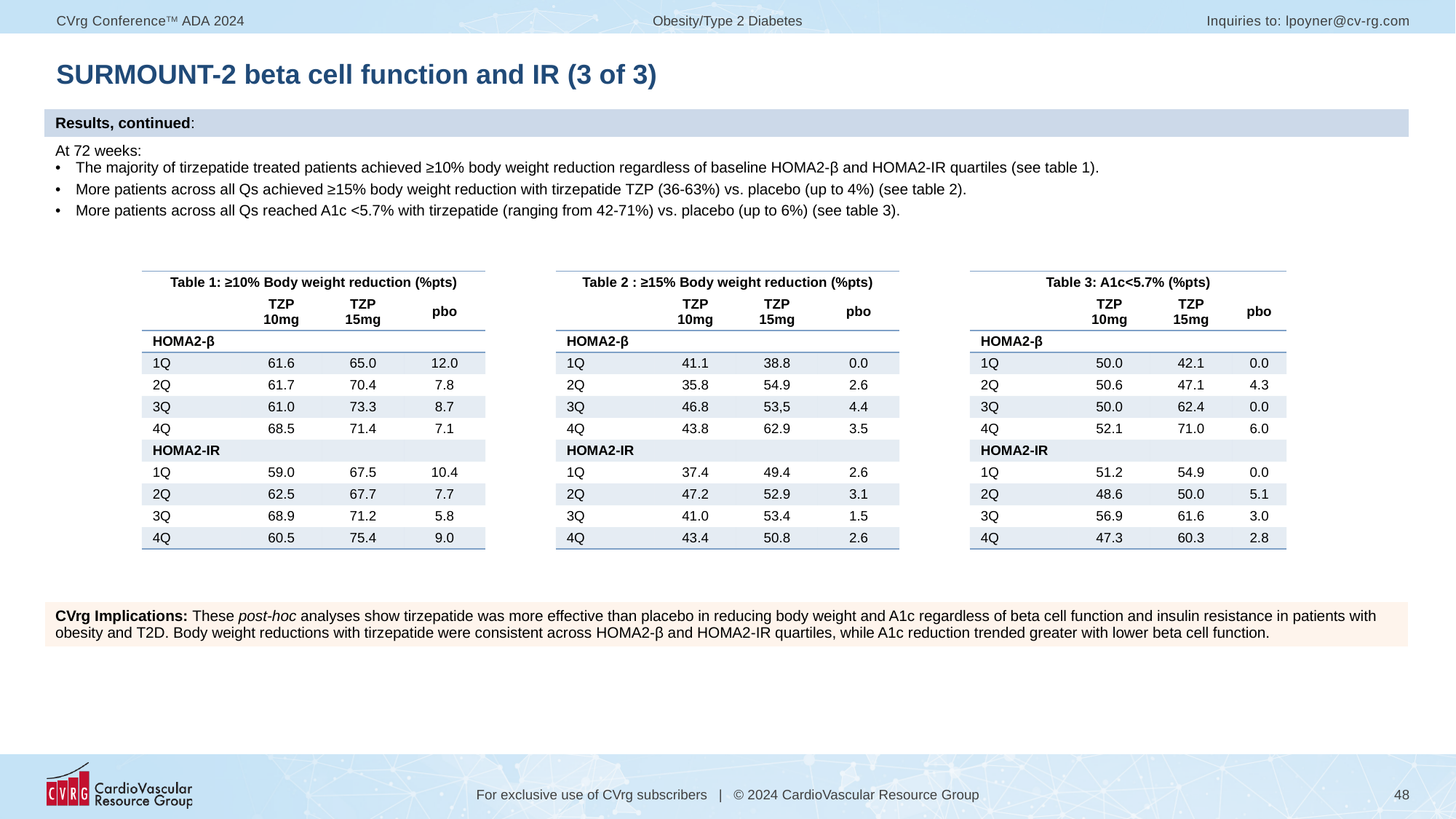

# SURMOUNT-2 beta cell function and IR (3 of 3)
| Results, continued: |
| --- |
| At 72 weeks: The majority of tirzepatide treated patients achieved ≥10% body weight reduction regardless of baseline HOMA2-β and HOMA2-IR quartiles (see table 1). More patients across all Qs achieved ≥15% body weight reduction with tirzepatide TZP (36-63%) vs. placebo (up to 4%) (see table 2). More patients across all Qs reached A1c <5.7% with tirzepatide (ranging from 42-71%) vs. placebo (up to 6%) (see table 3). |
| CVrg Implications: These post-hoc analyses show tirzepatide was more effective than placebo in reducing body weight and A1c regardless of beta cell function and insulin resistance in patients with obesity and T2D. Body weight reductions with tirzepatide were consistent across HOMA2-β and HOMA2-IR quartiles, while A1c reduction trended greater with lower beta cell function. |
| Table 1: ≥10% Body weight reduction (%pts) |  |  |  |
| --- | --- | --- | --- |
|  | TZP 10mg | TZP 15mg | pbo |
| HOMA2-β |  |  |  |
| 1Q | 61.6 | 65.0 | 12.0 |
| 2Q | 61.7 | 70.4 | 7.8 |
| 3Q | 61.0 | 73.3 | 8.7 |
| 4Q | 68.5 | 71.4 | 7.1 |
| HOMA2-IR |  |  |  |
| 1Q | 59.0 | 67.5 | 10.4 |
| 2Q | 62.5 | 67.7 | 7.7 |
| 3Q | 68.9 | 71.2 | 5.8 |
| 4Q | 60.5 | 75.4 | 9.0 |
| Table 2 : ≥15% Body weight reduction (%pts) |  |  |  |
| --- | --- | --- | --- |
|  | TZP 10mg | TZP 15mg | pbo |
| HOMA2-β |  |  |  |
| 1Q | 41.1 | 38.8 | 0.0 |
| 2Q | 35.8 | 54.9 | 2.6 |
| 3Q | 46.8 | 53,5 | 4.4 |
| 4Q | 43.8 | 62.9 | 3.5 |
| HOMA2-IR |  |  |  |
| 1Q | 37.4 | 49.4 | 2.6 |
| 2Q | 47.2 | 52.9 | 3.1 |
| 3Q | 41.0 | 53.4 | 1.5 |
| 4Q | 43.4 | 50.8 | 2.6 |
| Table 3: A1c<5.7% (%pts) |  |  |  |
| --- | --- | --- | --- |
|  | TZP 10mg | TZP 15mg | pbo |
| HOMA2-β |  |  |  |
| 1Q | 50.0 | 42.1 | 0.0 |
| 2Q | 50.6 | 47.1 | 4.3 |
| 3Q | 50.0 | 62.4 | 0.0 |
| 4Q | 52.1 | 71.0 | 6.0 |
| HOMA2-IR |  |  |  |
| 1Q | 51.2 | 54.9 | 0.0 |
| 2Q | 48.6 | 50.0 | 5.1 |
| 3Q | 56.9 | 61.6 | 3.0 |
| 4Q | 47.3 | 60.3 | 2.8 |